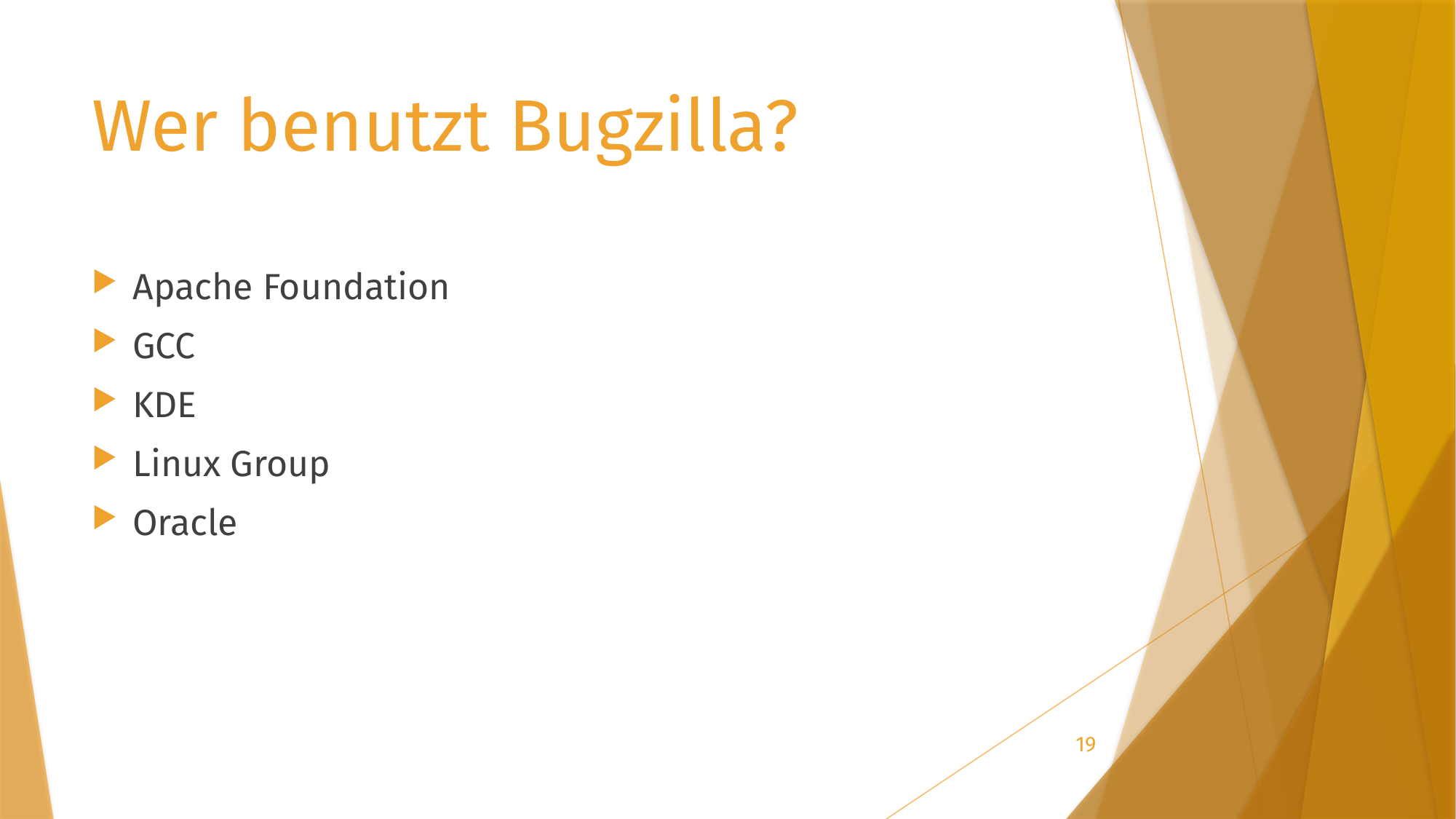

# Wer benutzt Bugzilla?
Apache Foundation
GCC
KDE
Linux Group
Oracle
19